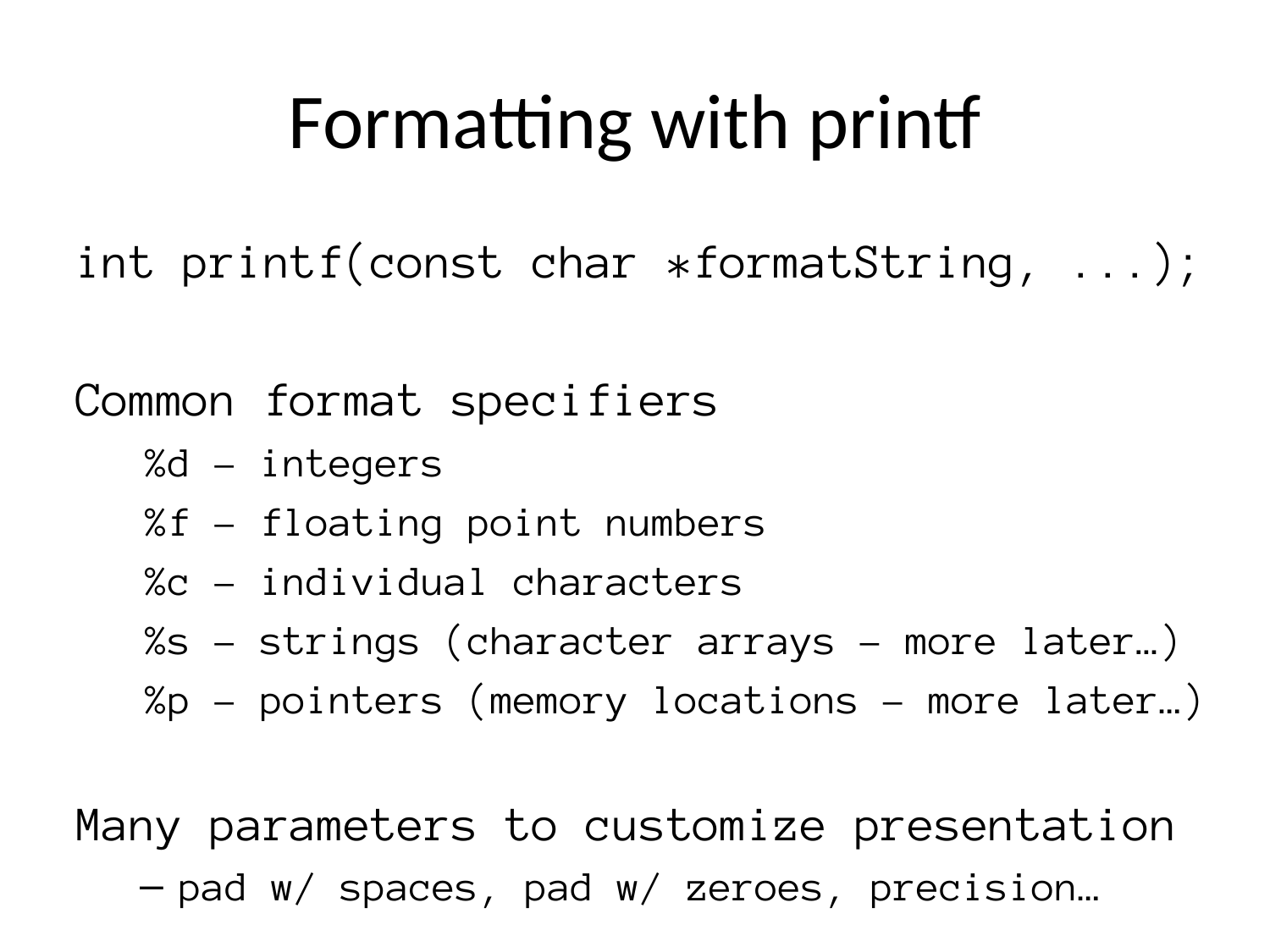

# Formatting with printf
int printf(const char *formatString, ...);

Common format specifiers
   %d – integers
   %f – floating point numbers
   %c – individual characters
   %s – strings (character arrays – more later…)
   %p – pointers (memory locations – more later…)

Many parameters to customize presentation
pad w/ spaces, pad w/ zeroes, precision…